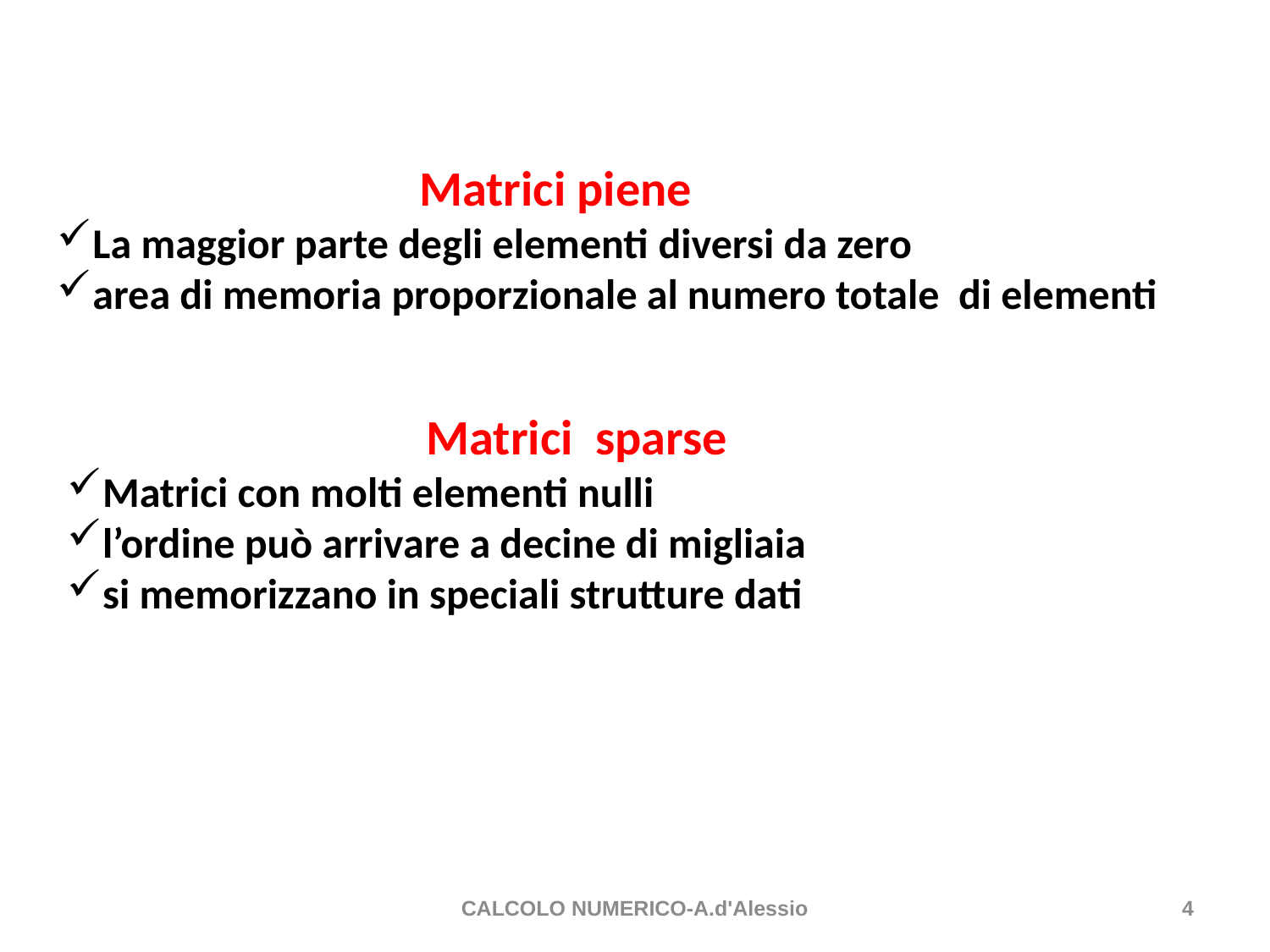

Matrici piene
La maggior parte degli elementi diversi da zero
area di memoria proporzionale al numero totale  di elementi
                                Matrici  sparse
Matrici con molti elementi nulli
l’ordine può arrivare a decine di migliaia
si memorizzano in speciali strutture dati
CALCOLO NUMERICO-A.d'Alessio
4